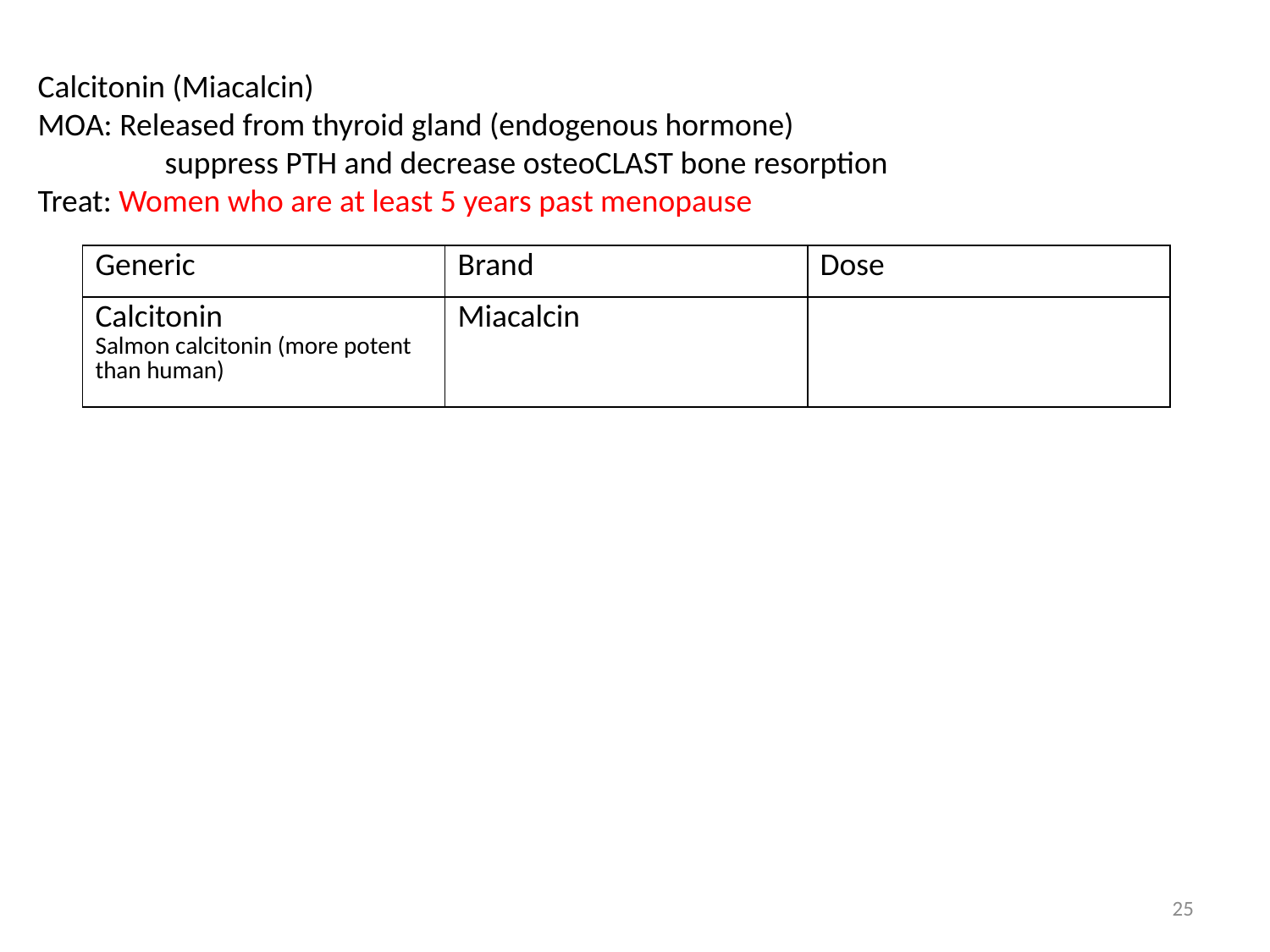

Calcitonin (Miacalcin)
MOA: Released from thyroid gland (endogenous hormone)
	suppress PTH and decrease osteoCLAST bone resorption
Treat: Women who are at least 5 years past menopause
| Generic | Brand | Dose |
| --- | --- | --- |
| Calcitonin Salmon calcitonin (more potent than human) | Miacalcin |  |
25